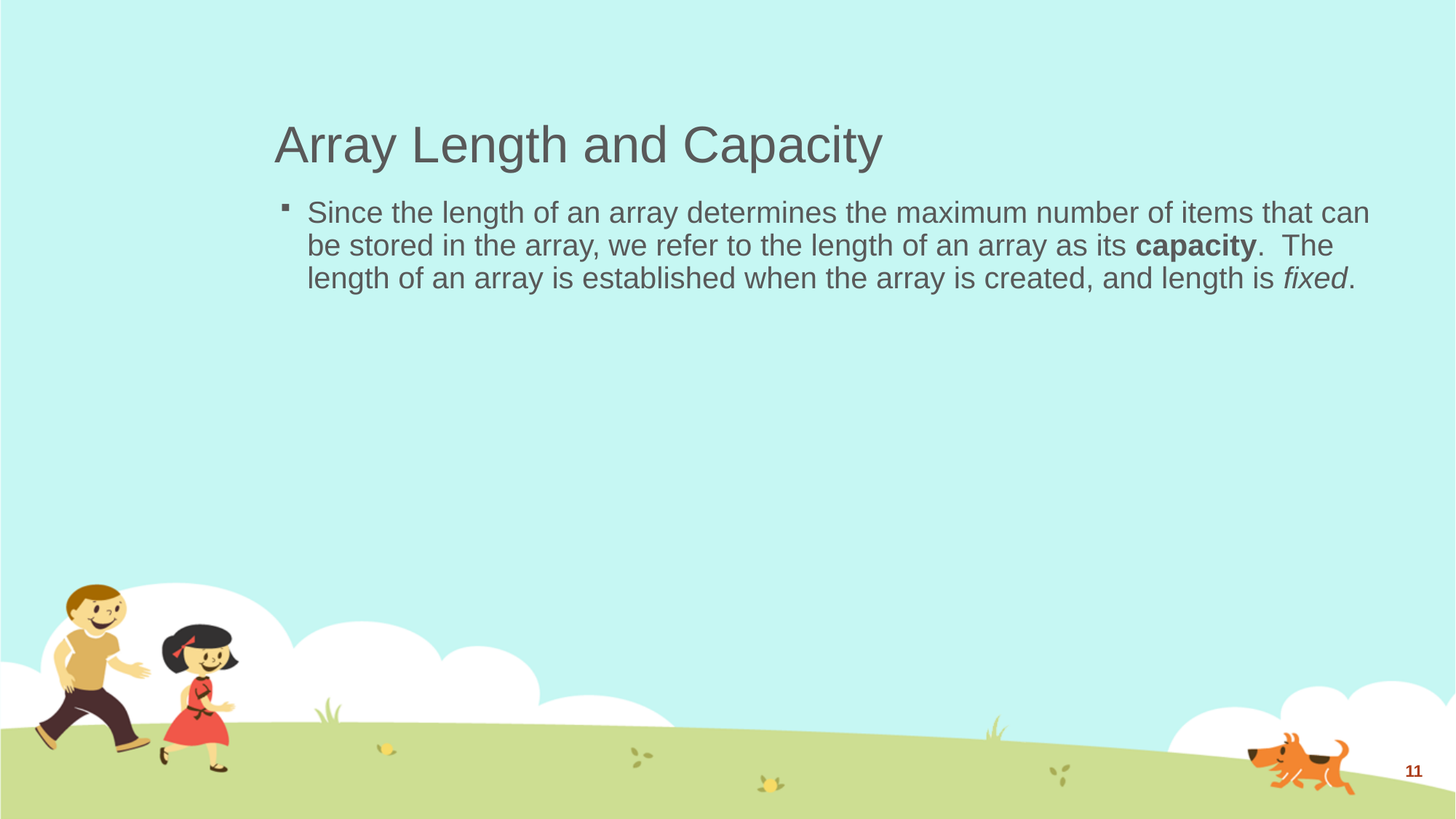

# Array Length and Capacity
Since the length of an array determines the maximum number of items that can be stored in the array, we refer to the length of an array as its capacity.  The length of an array is established when the array is created, and length is fixed.
11